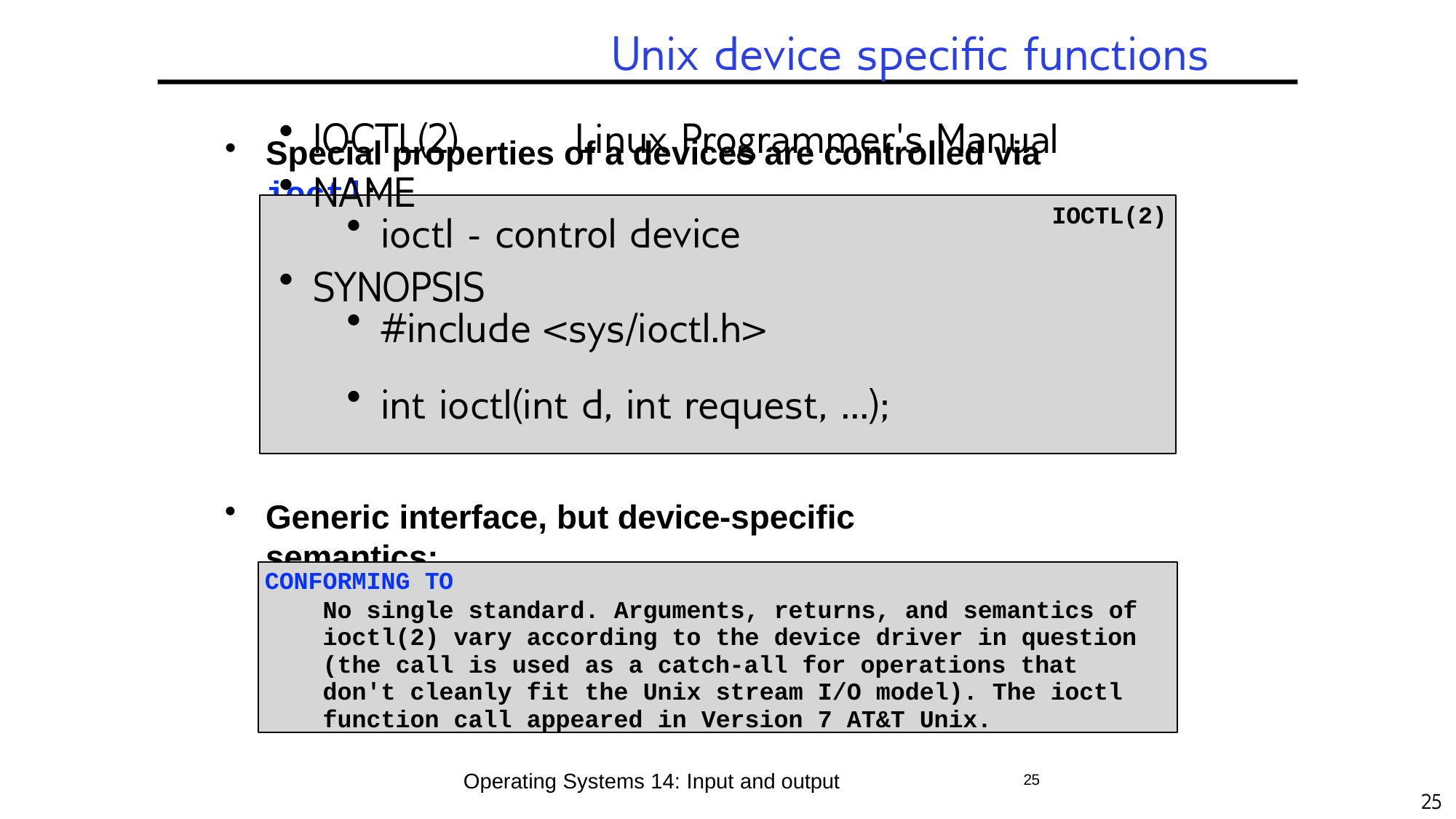

# Unix device specific functions
IOCTL(2)	Linux Programmer's Manual
NAME
ioctl - control device
SYNOPSIS
#include <sys/ioctl.h>
int ioctl(int d, int request, ...);
Special properties of a devices are controlled via ioctl:

IOCTL(2)
Generic interface, but device-specific semantics:
CONFORMING TO
No single standard. Arguments, returns, and semantics of ioctl(2) vary according to the device driver in question (the call is used as a catch-all for operations that don't cleanly fit the Unix stream I/O model). The ioctl function call appeared in Version 7 AT&T Unix.
Operating Systems 14: Input and output
25